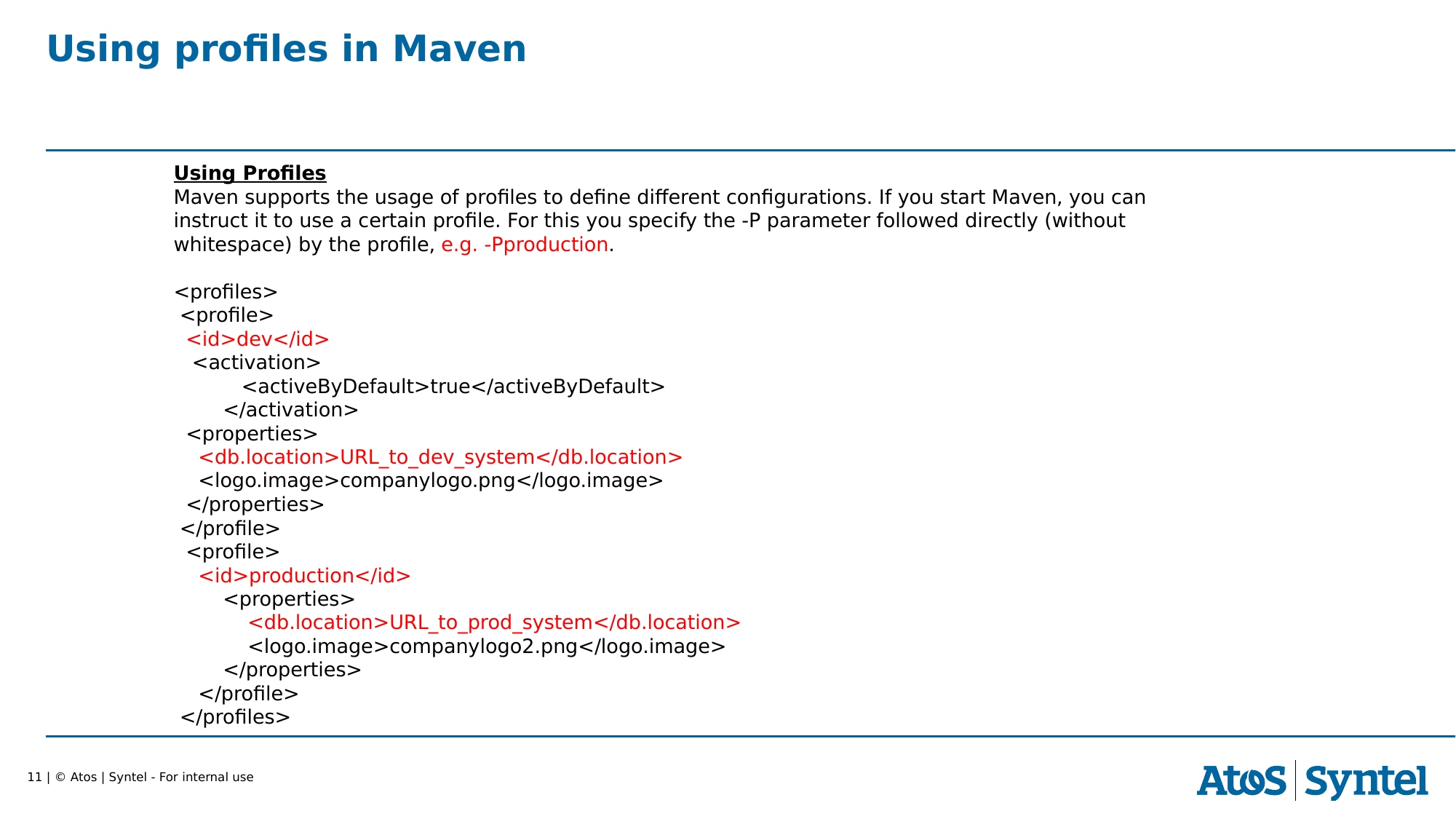

# Using profiles in Maven
Using Profiles
Maven supports the usage of profiles to define different configurations. If you start Maven, you can instruct it to use a certain profile. For this you specify the -P parameter followed directly (without whitespace) by the profile, e.g. -Pproduction.

<profiles>
 <profile>
  <id>dev</id>
   <activation>
           <activeByDefault>true</activeByDefault>
        </activation>
  <properties>
    <db.location>URL_to_dev_system</db.location>
    <logo.image>companylogo.png</logo.image>
  </properties>
 </profile>
  <profile>
    <id>production</id>
        <properties>
            <db.location>URL_to_prod_system</db.location>
            <logo.image>companylogo2.png</logo.image>
        </properties>
    </profile>
 </profiles>